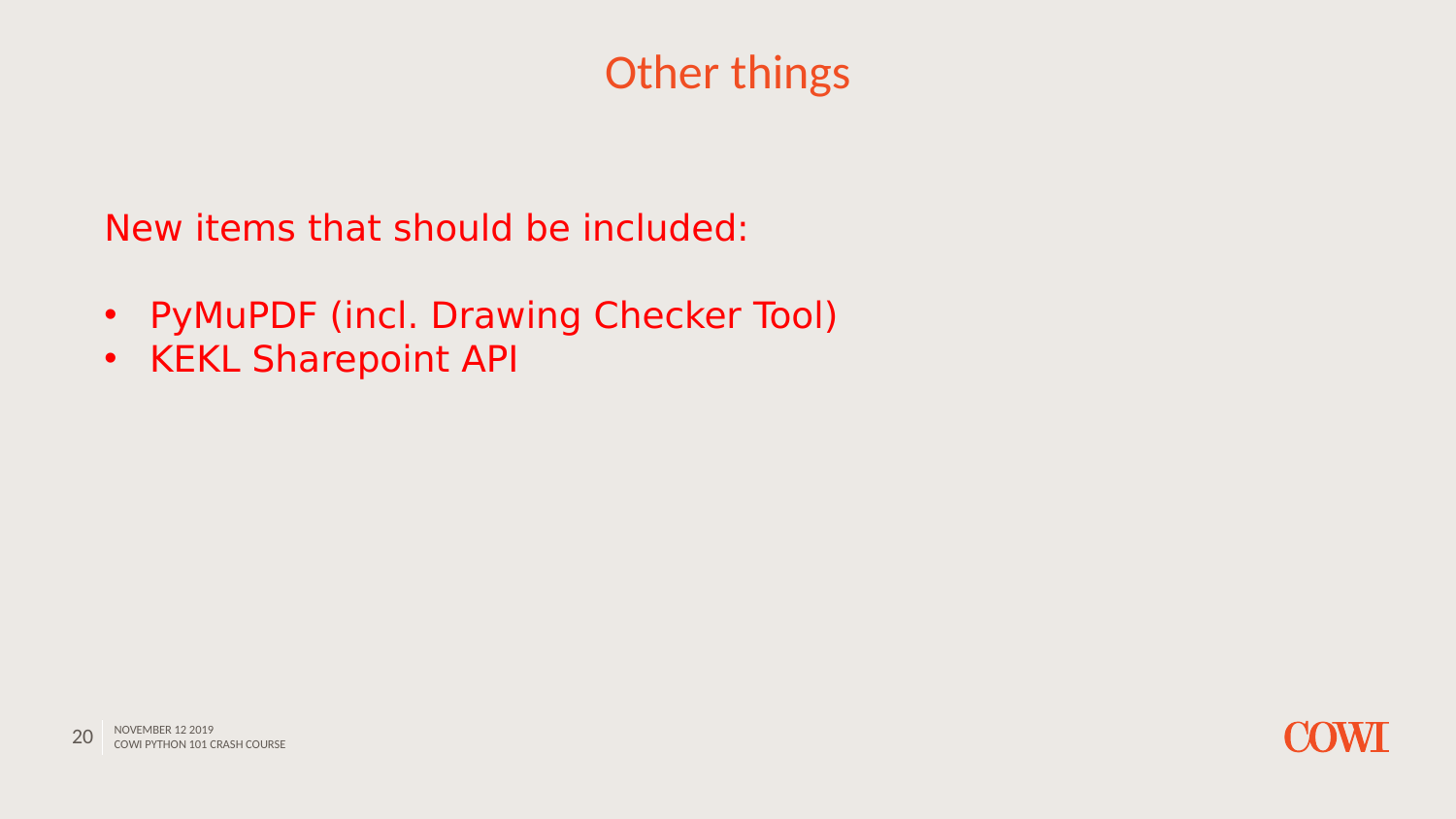

# Other things
New items that should be included:

PyMuPDF (incl. Drawing Checker Tool)
KEKL Sharepoint API
20
November 12 2019
COWI Python 101 Crash course